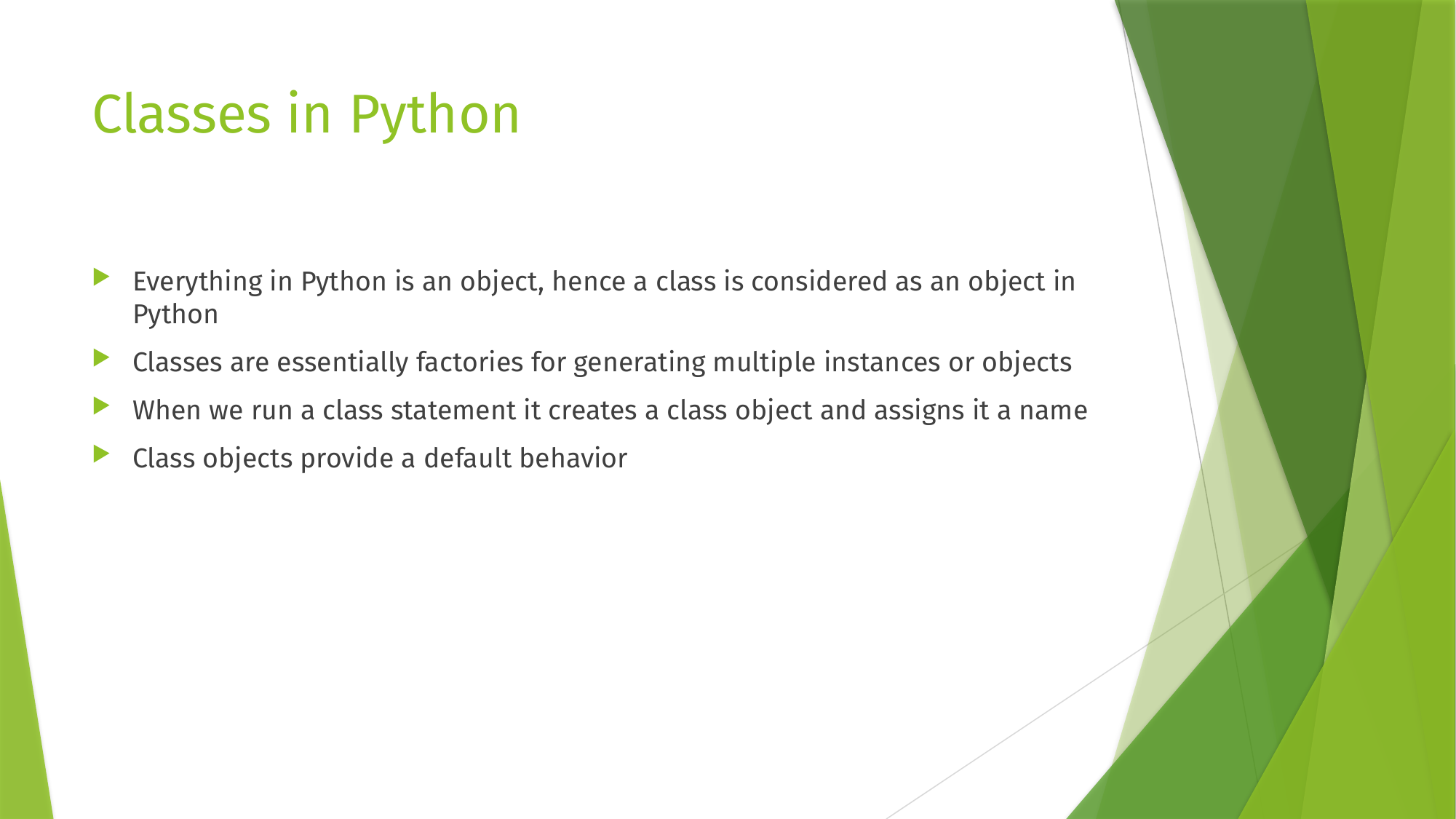

# Classes in Python
Everything in Python is an object, hence a class is considered as an object in Python
Classes are essentially factories for generating multiple instances or objects
When we run a class statement it creates a class object and assigns it a name
Class objects provide a default behavior